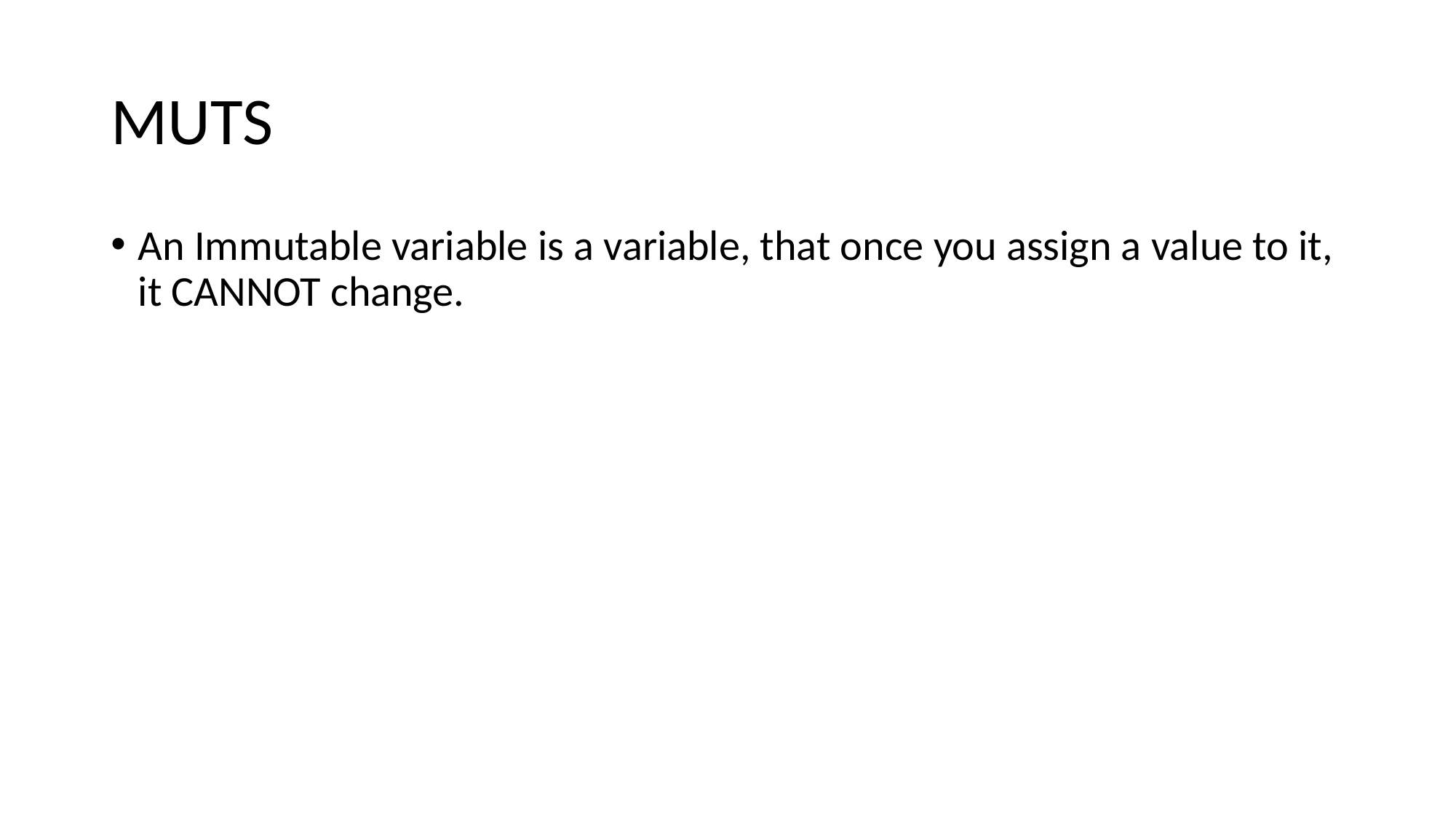

# MUTS
An Immutable variable is a variable, that once you assign a value to it, it CANNOT change.